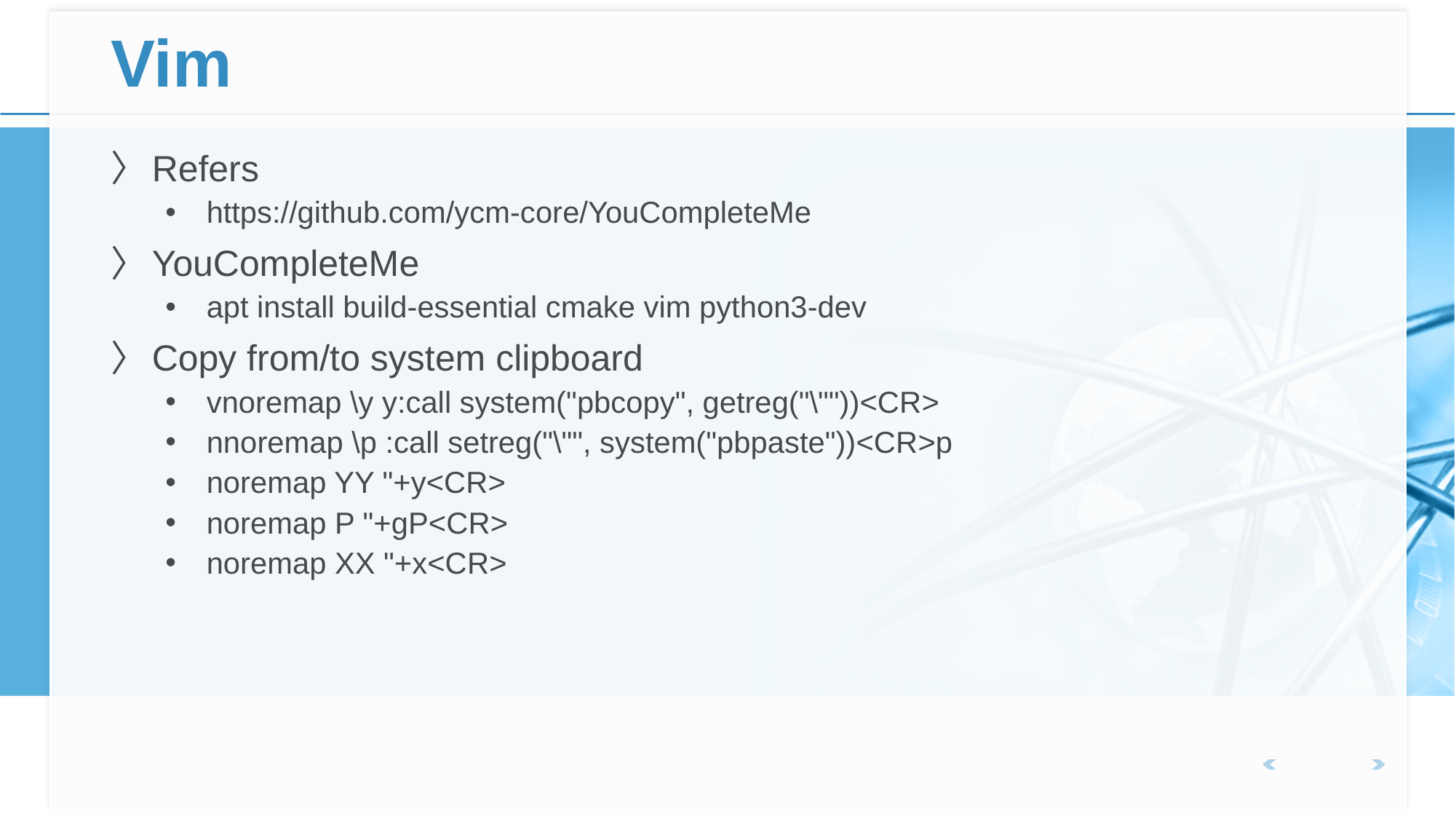

# Vim
Refers
https://github.com/ycm-core/YouCompleteMe
YouCompleteMe
apt install build-essential cmake vim python3-dev
Copy from/to system clipboard
vnoremap \y y:call system("pbcopy", getreg("\""))<CR>
nnoremap \p :call setreg("\"", system("pbpaste"))<CR>p
noremap YY "+y<CR>
noremap P "+gP<CR>
noremap XX "+x<CR>